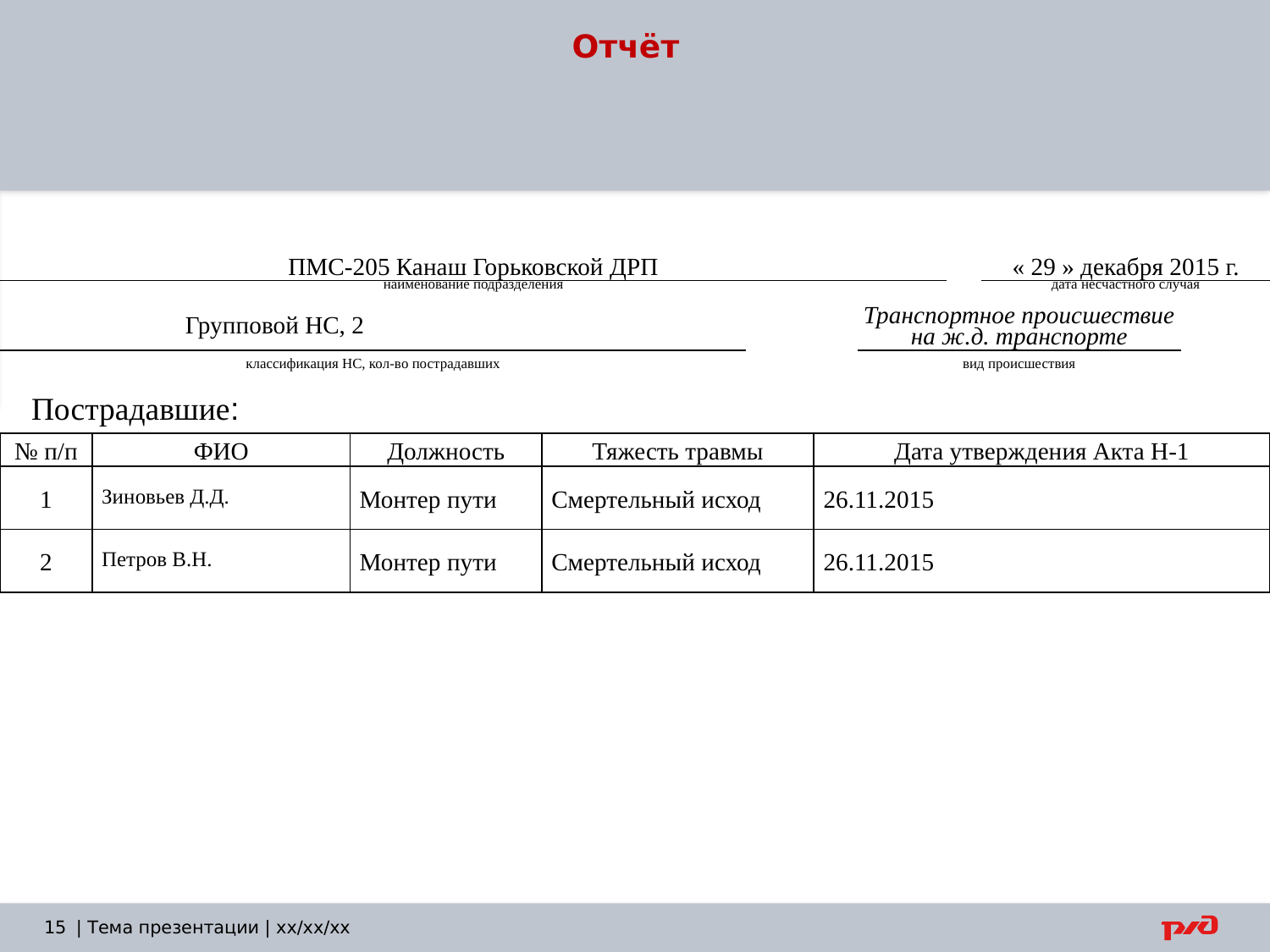

# Отчёт
| ПМС-205 Канаш Горьковской ДРП |  |  |  | « 29 » декабря 2015 г. |  |
| --- | --- | --- | --- | --- | --- |
| наименование подразделения |  |  |  | дата несчастного случая |  |
| Групповой НС, 2 |  | Транспортное происшествие на ж.д. транспорте |  |  |  |
| классификация НС, кол-во пострадавших |  | вид происшествия |  |  |  |
Пострадавшие:
| № п/п | ФИО | Должность | Тяжесть травмы | Дата утверждения Акта Н-1 |
| --- | --- | --- | --- | --- |
| 1 | Зиновьев Д.Д. | Монтер пути | Смертельный исход | 26.11.2015 |
| 2 | Петров В.Н. | Монтер пути | Смертельный исход | 26.11.2015 |
15
| Тема презентации | xx/xx/xx